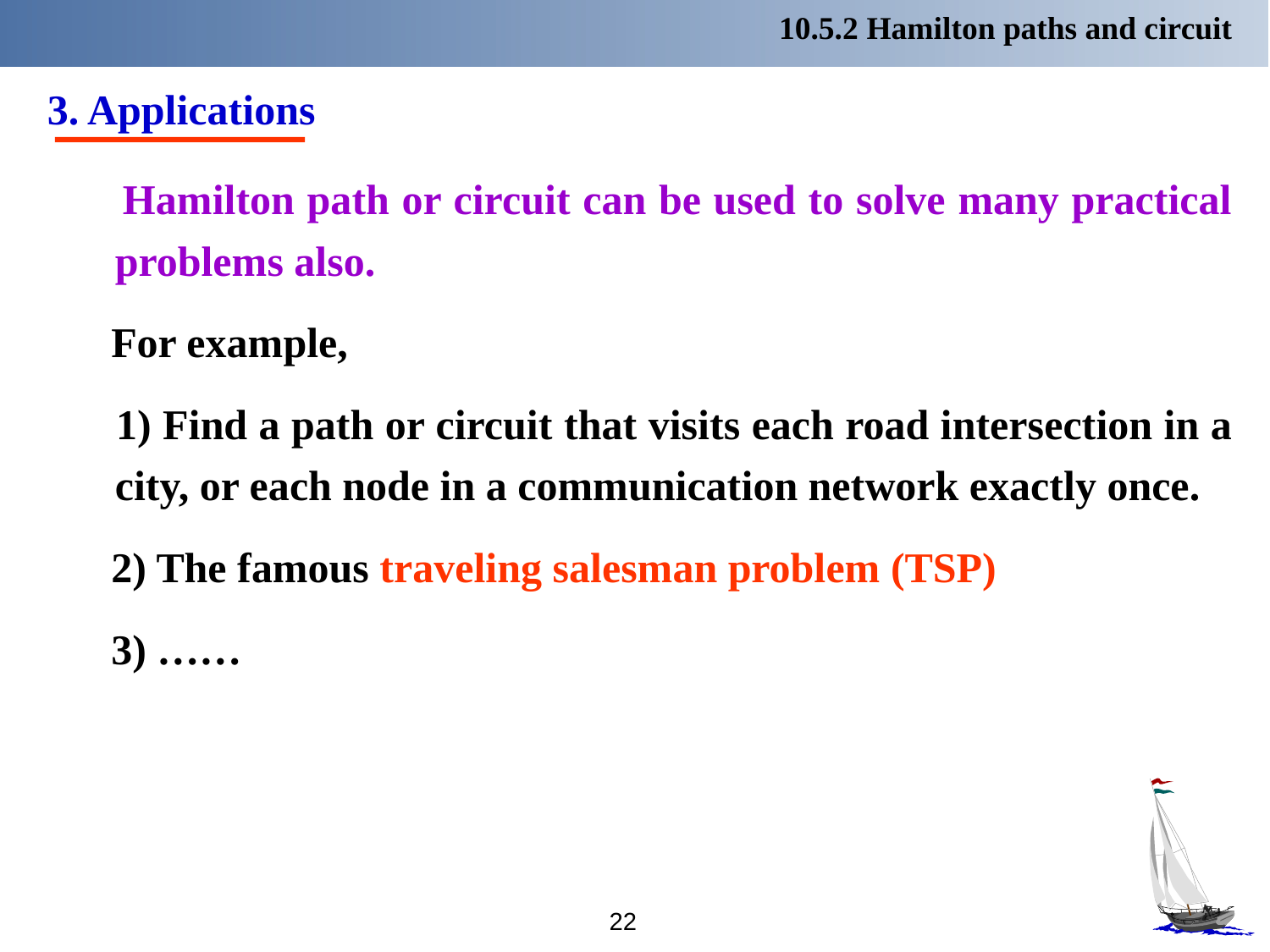

10.5.2 Hamilton paths and circuit
3. Applications

      Hamilton path or circuit can be used to solve many practical problems also.
      For example,
      1) Find a path or circuit that visits each road intersection in a city, or each node in a communication network exactly once.
      2) The famous traveling salesman problem (TSP)
      3) ……
22